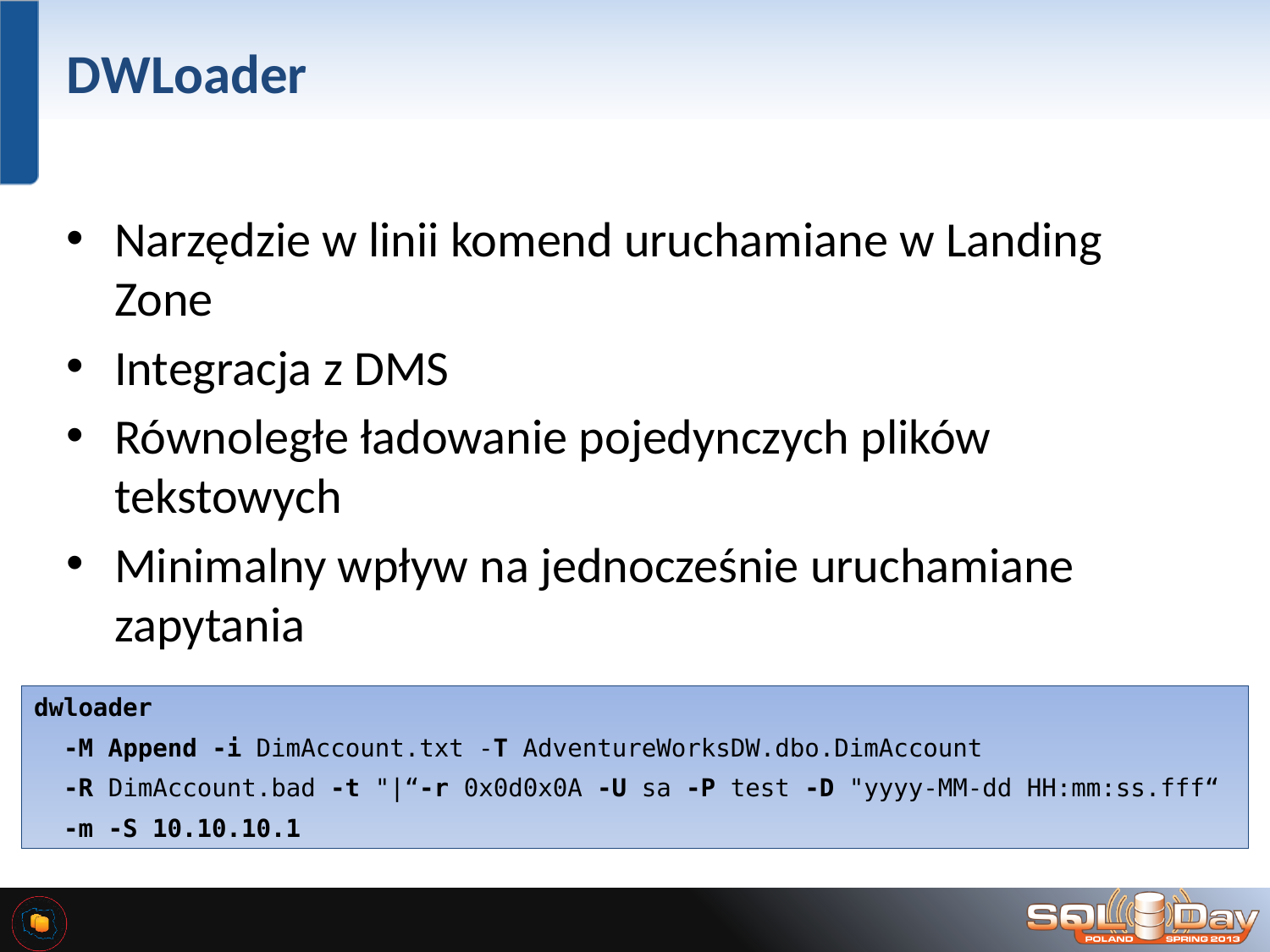

# DWLoader
Narzędzie w linii komend uruchamiane w Landing Zone
Integracja z DMS
Równoległe ładowanie pojedynczych plików tekstowych
Minimalny wpływ na jednocześnie uruchamiane zapytania

dwloader
  -M Append -i DimAccount.txt -T AdventureWorksDW.dbo.DimAccount
  -R DimAccount.bad -t "|“-r 0x0d0x0A -U sa -P test -D "yyyy-MM-dd HH:mm:ss.fff“
  -m -S 10.10.10.1